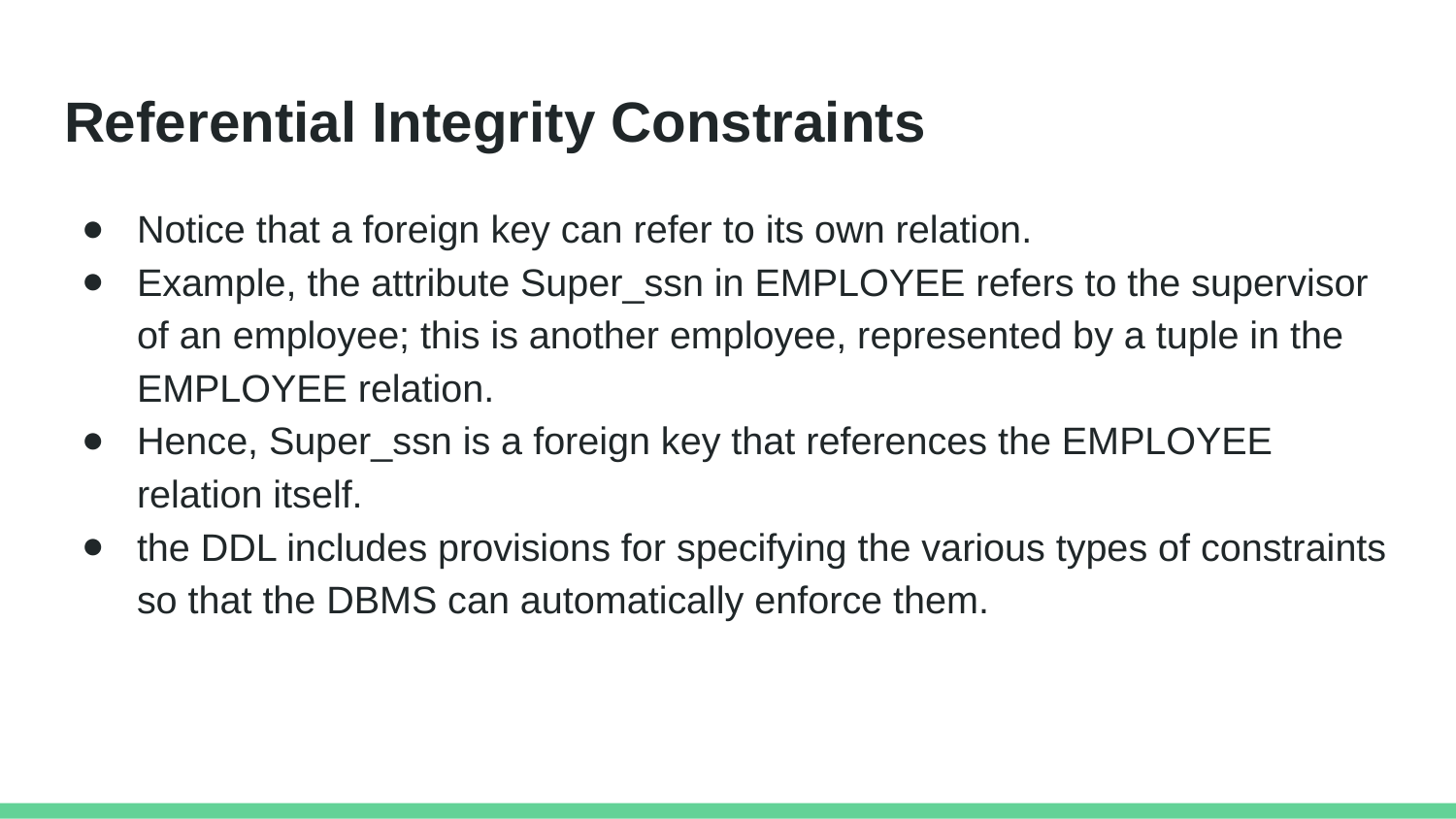

# Referential Integrity Constraints
Notice that a foreign key can refer to its own relation.
Example, the attribute Super_ssn in EMPLOYEE refers to the supervisor of an employee; this is another employee, represented by a tuple in the EMPLOYEE relation.
Hence, Super_ssn is a foreign key that references the EMPLOYEE relation itself.
the DDL includes provisions for specifying the various types of constraints so that the DBMS can automatically enforce them.